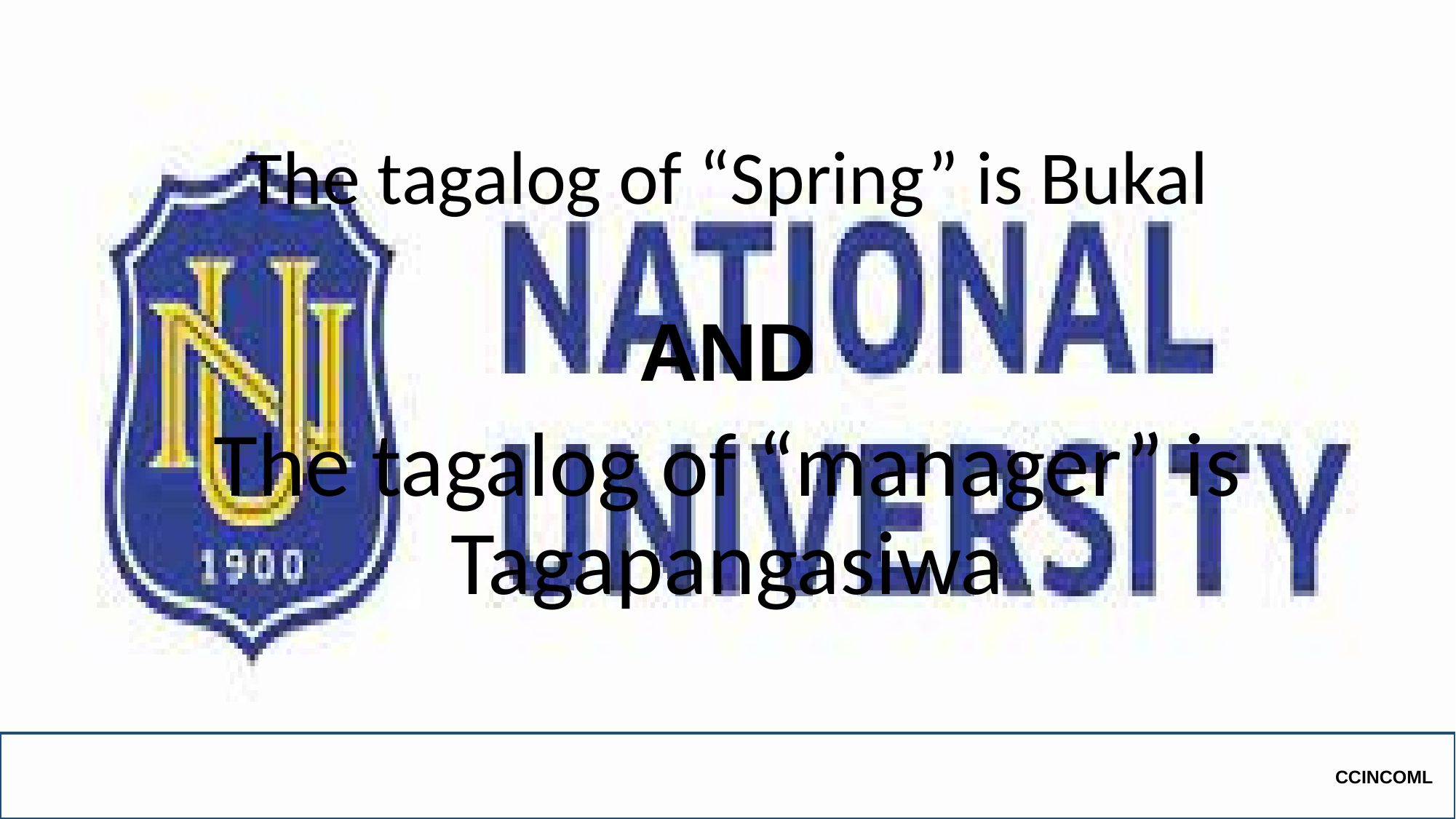

The tagalog of “Spring” is Bukal
# AND
The tagalog of “manager” is Tagapangasiwa
CCINCOML